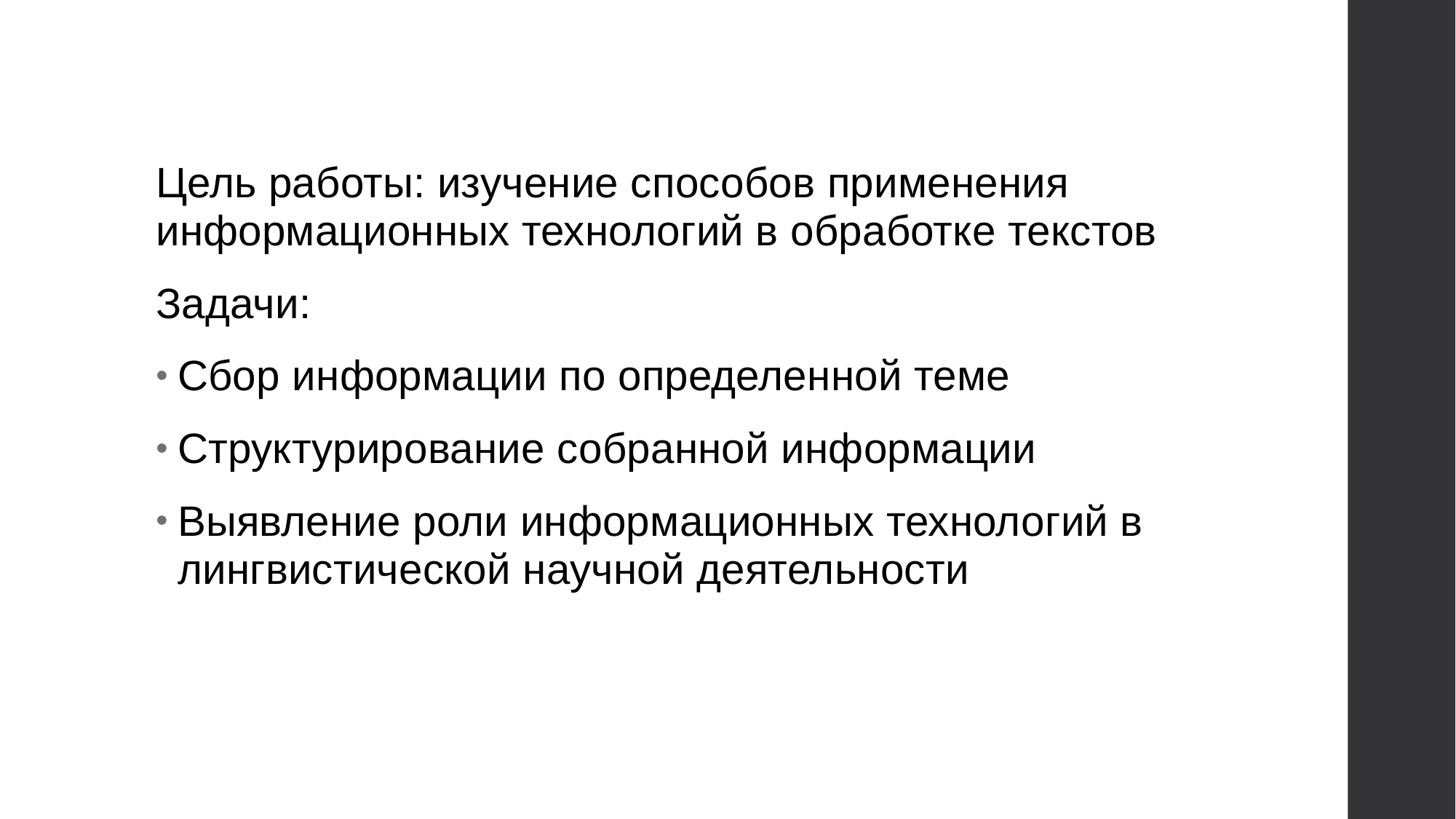

Цель работы: изучение способов применения информационных технологий в обработке текстов
Задачи:
Сбор информации по определенной теме
Структурирование собранной информации
Выявление роли информационных технологий в лингвистической научной деятельности